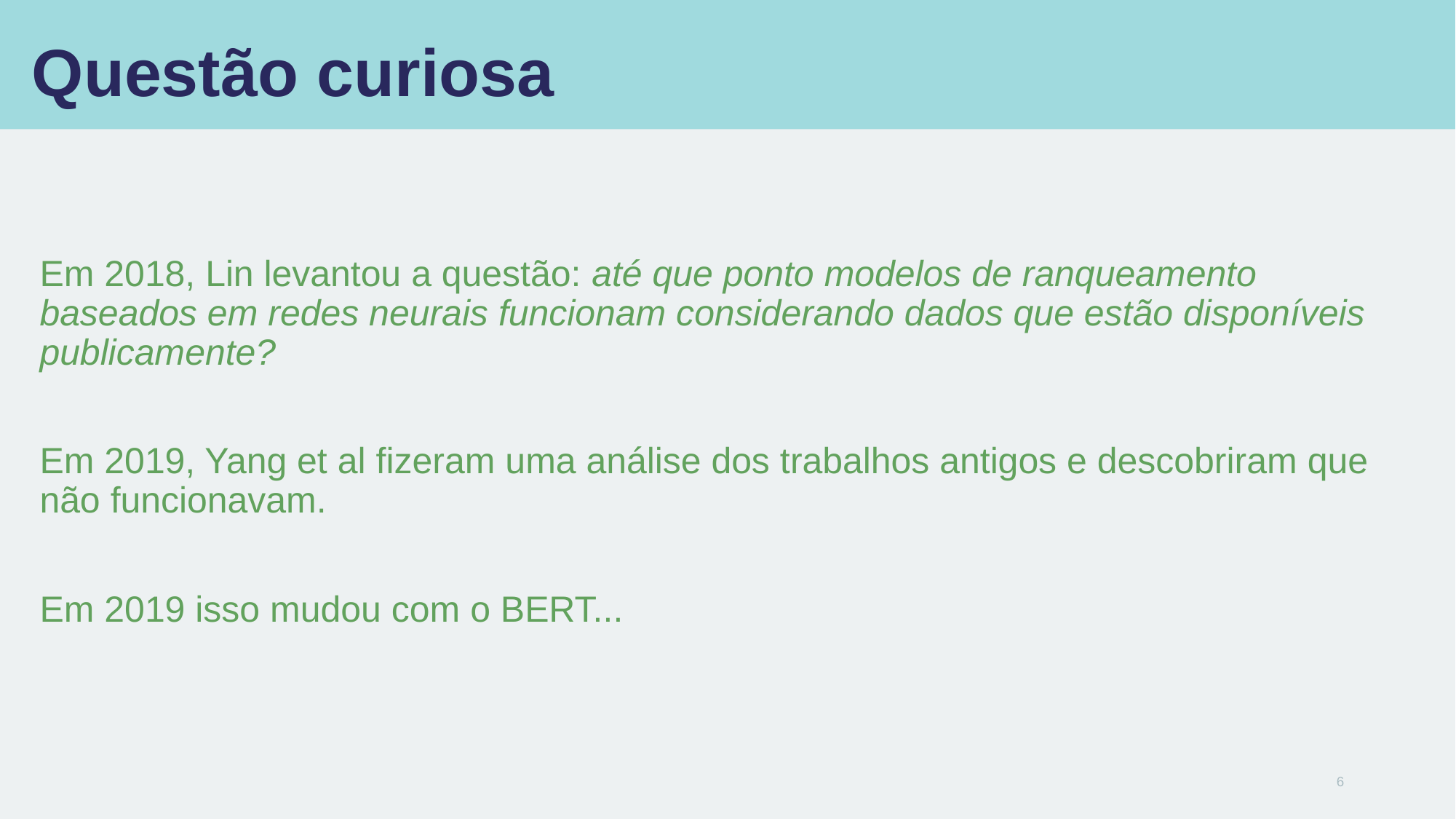

# Questão curiosa
Em 2018, Lin levantou a questão: até que ponto modelos de ranqueamento baseados em redes neurais funcionam considerando dados que estão disponíveis publicamente?

Em 2019, Yang et al fizeram uma análise dos trabalhos antigos e descobriram que não funcionavam.

Em 2019 isso mudou com o BERT...
6